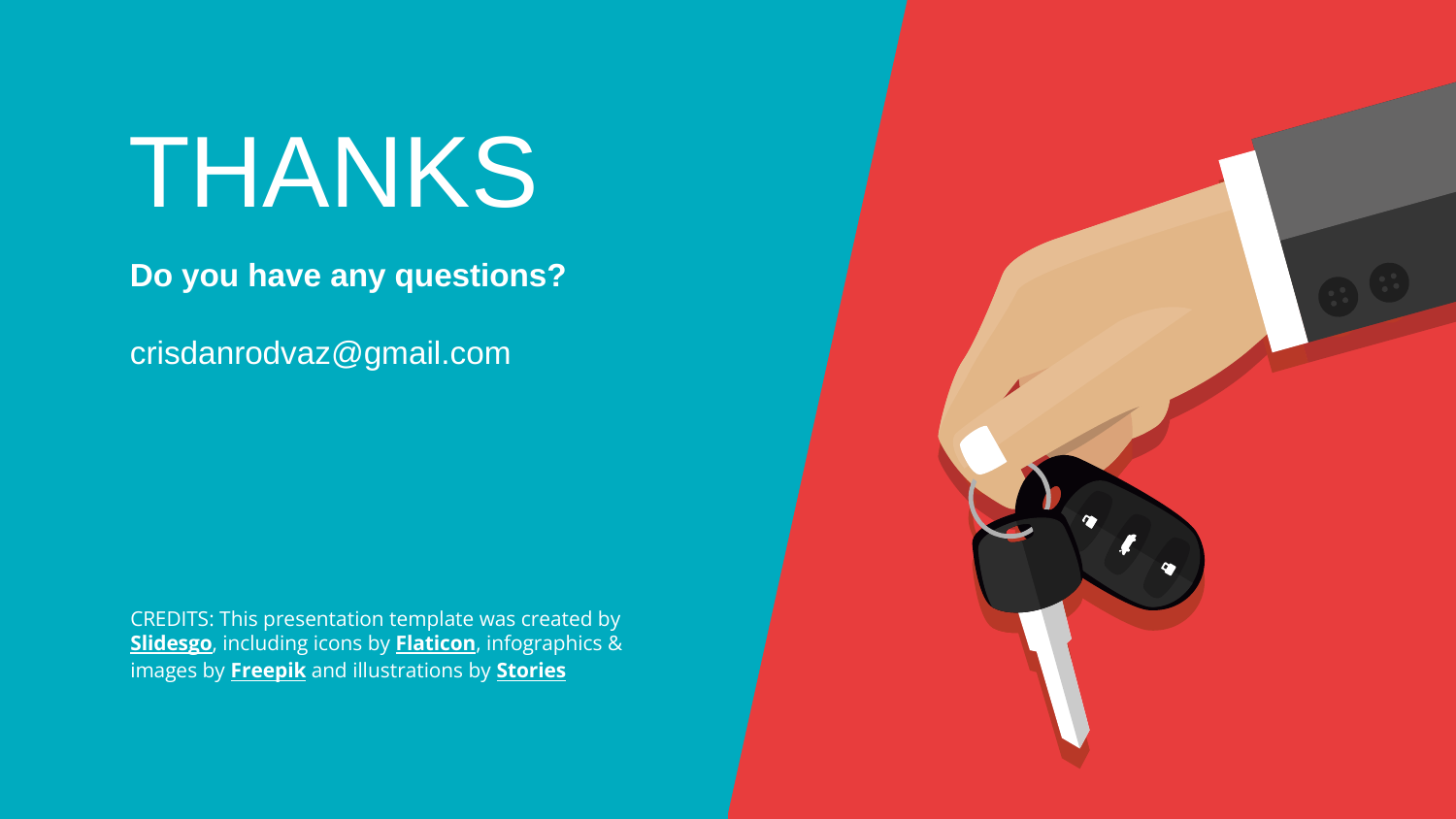

# THANKS
Do you have any questions?

crisdanrodvaz@gmail.com